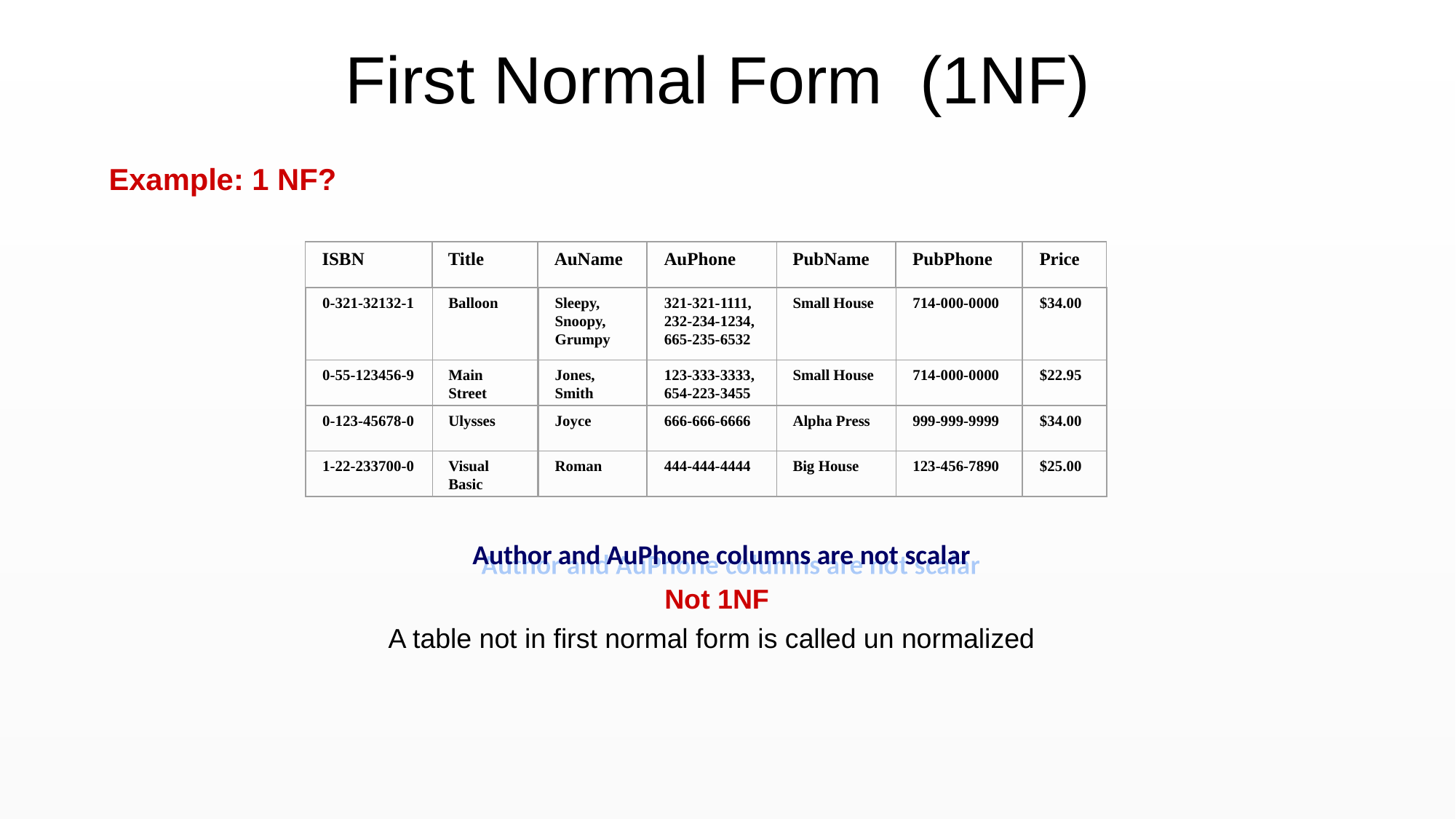

First Normal Form  (1NF)
Example: 1 NF?

ISBN

Title

AuName

AuPhone

PubName

PubPhone

Price

0-321-32132-1

Balloon

Sleepy, Snoopy, Grumpy

321-321-1111, 232-234-1234, 665-235-6532

Small House

714-000-0000

$34.00

0-55-123456-9

Main Street

Jones, Smith

123-333-3333, 654-223-3455

Small House

714-000-0000

$22.95

0-123-45678-0

Ulysses

Joyce

666-666-6666

Alpha Press

999-999-9999

$34.00

1-22-233700-0

Visual Basic

Roman

444-444-4444

Big House

123-456-7890

$25.00

Author and AuPhone columns are not scalar
Not 1NF
A table not in first normal form is called un normalized